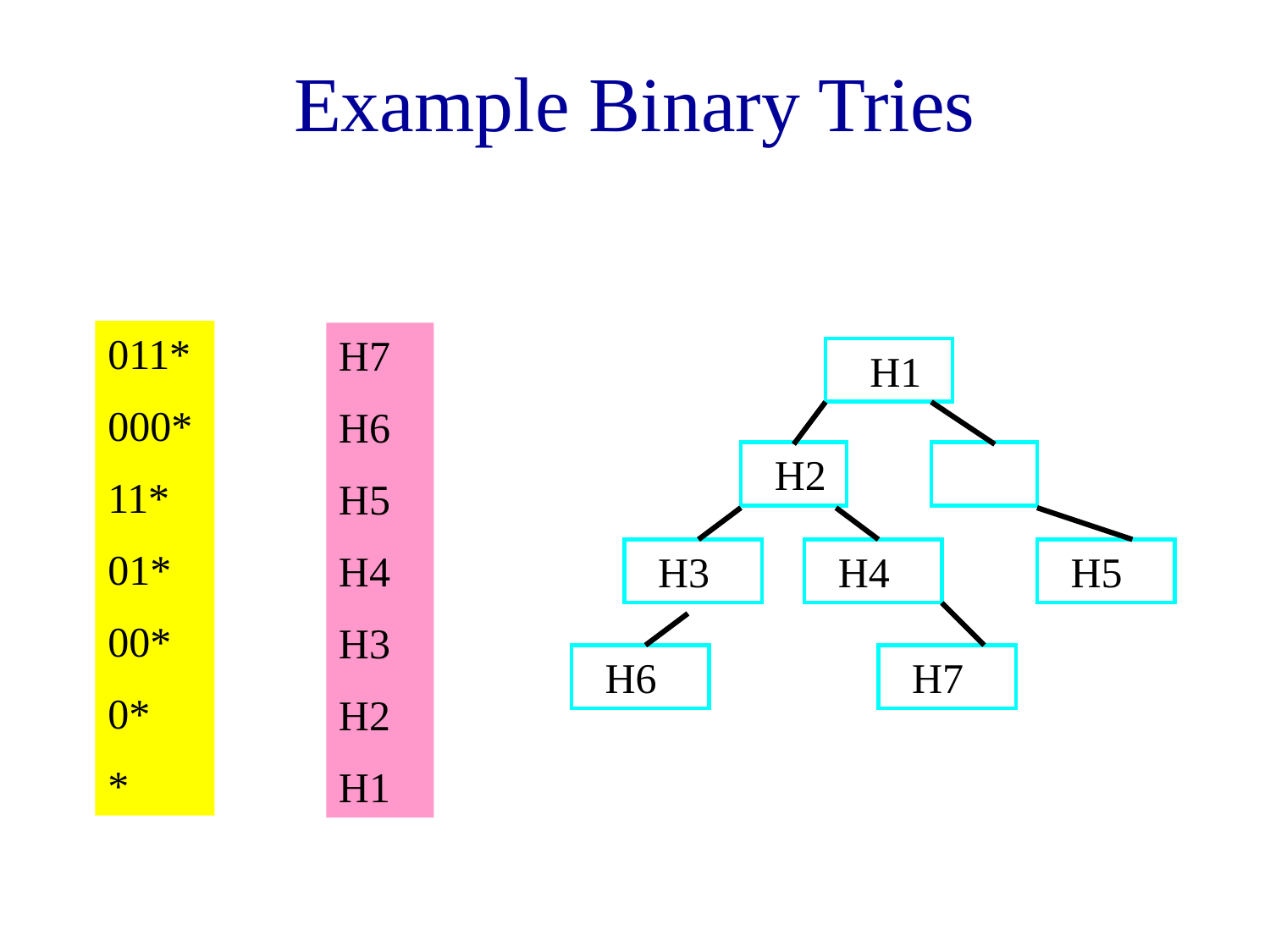

# Example Binary Tries
011*
000*
11*
01*
00*
0*
*
H7
H6
H5
H4
H3
H2
H1
   H1

  H2

  H3
  H4
  H5

  H6
  H7